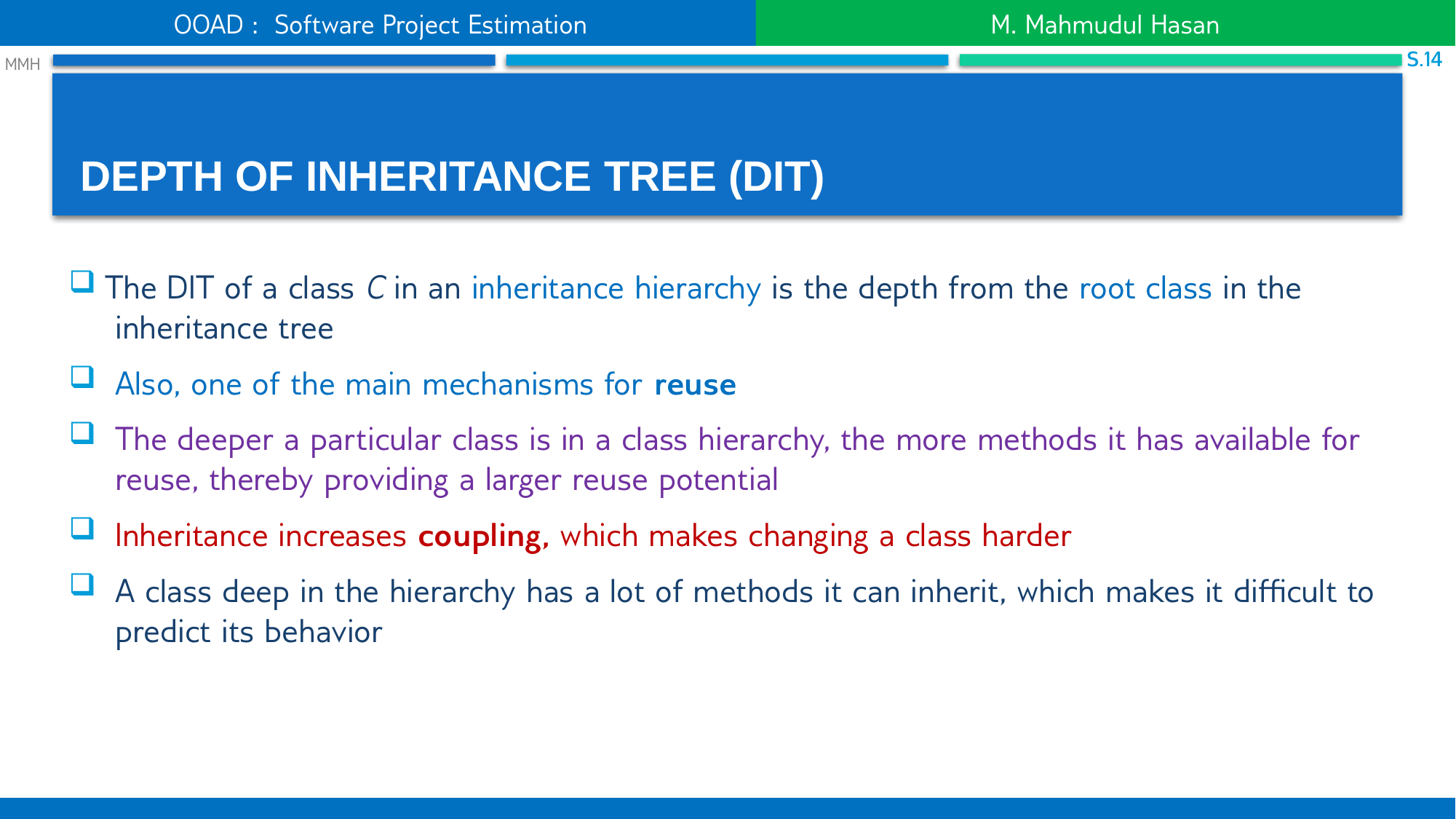

OOAD :  Software Project Estimation
M. Mahmudul Hasan
S.14
  MMH
# Depth of inheritance tree (DIT)
The DIT of a class C in an inheritance hierarchy is the depth from the root class in the
 inheritance tree
 Also, one of the main mechanisms for reuse
 The deeper a particular class is in a class hierarchy, the more methods it has available for
 reuse, thereby providing a larger reuse potential
 Inheritance increases coupling, which makes changing a class harder
 A class deep in the hierarchy has a lot of methods it can inherit, which makes it difficult to
 predict its behavior